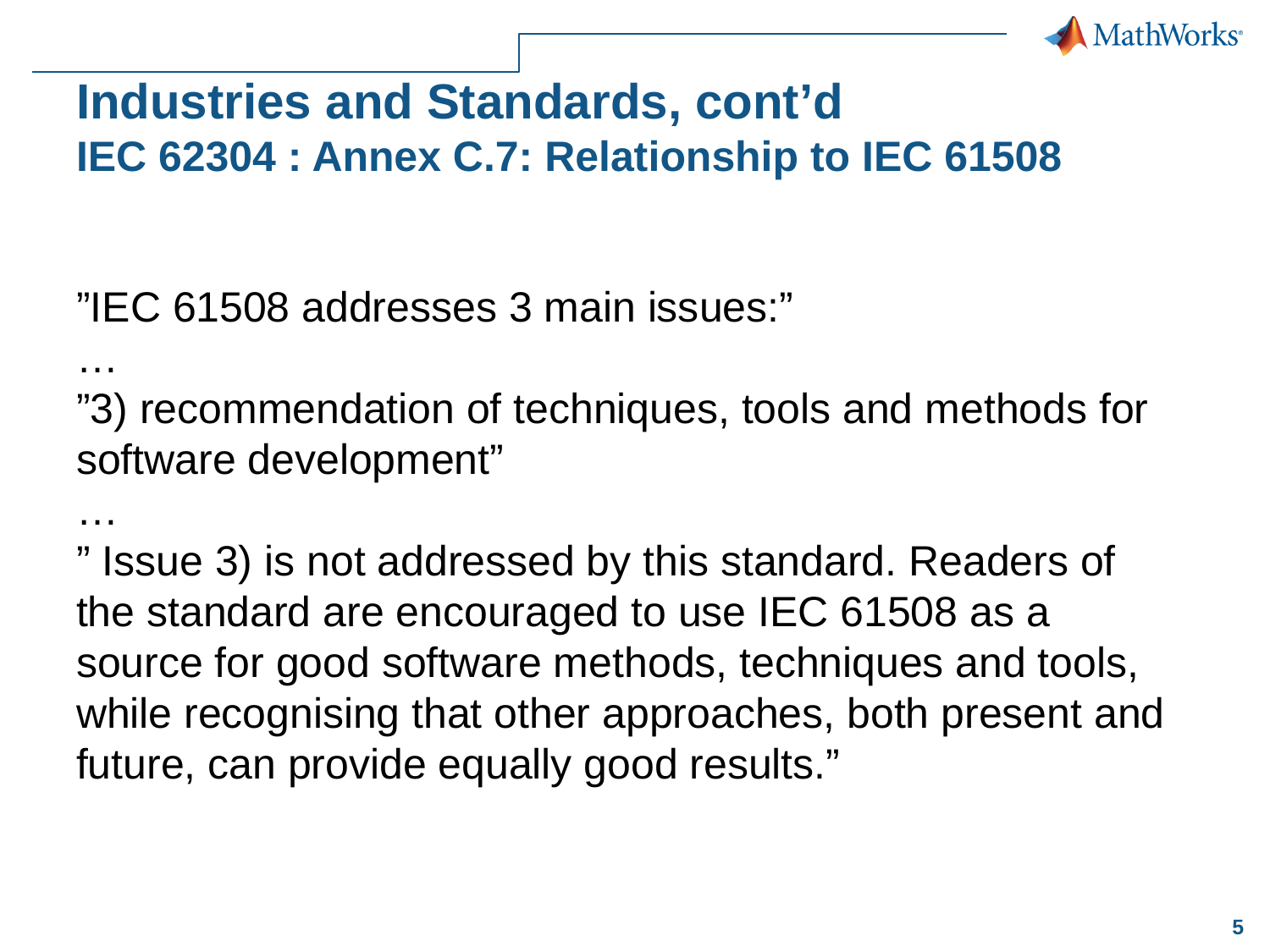

# Industries and Standards, cont’d IEC 62304 : Annex C.7: Relationship to IEC 61508
”IEC 61508 addresses 3 main issues:”
…
”3) recommendation of techniques, tools and methods for software development”
…
” Issue 3) is not addressed by this standard. Readers of the standard are encouraged to use IEC 61508 as a source for good software methods, techniques and tools, while recognising that other approaches, both present and future, can provide equally good results.”